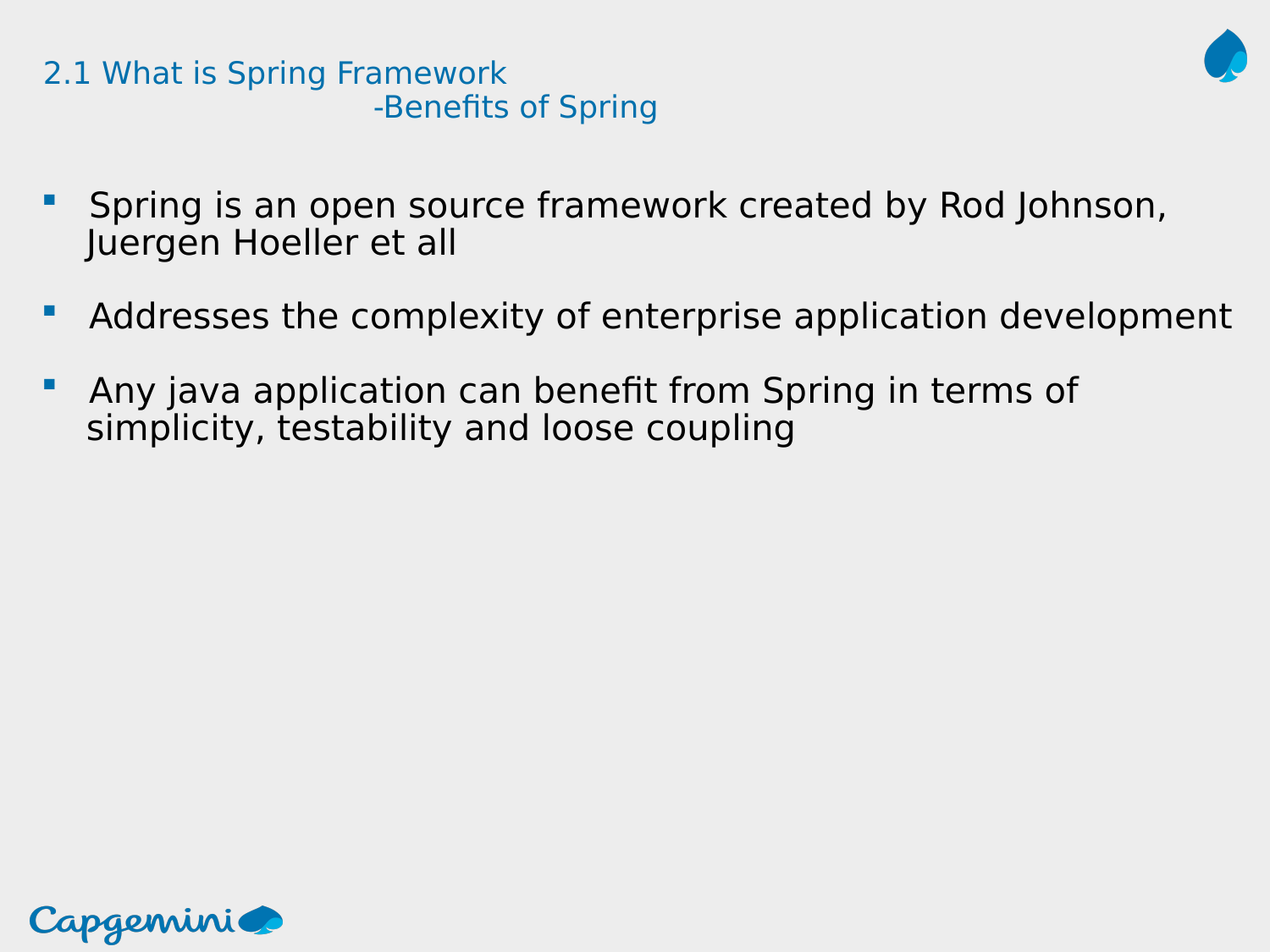

# 2.1 What is Spring Framework -Benefits of Spring

Spring is an open source framework created by Rod Johnson,
    Juergen Hoeller et all

Addresses the complexity of enterprise application development

Any java application can benefit from Spring in terms of
    simplicity, testability and loose coupling